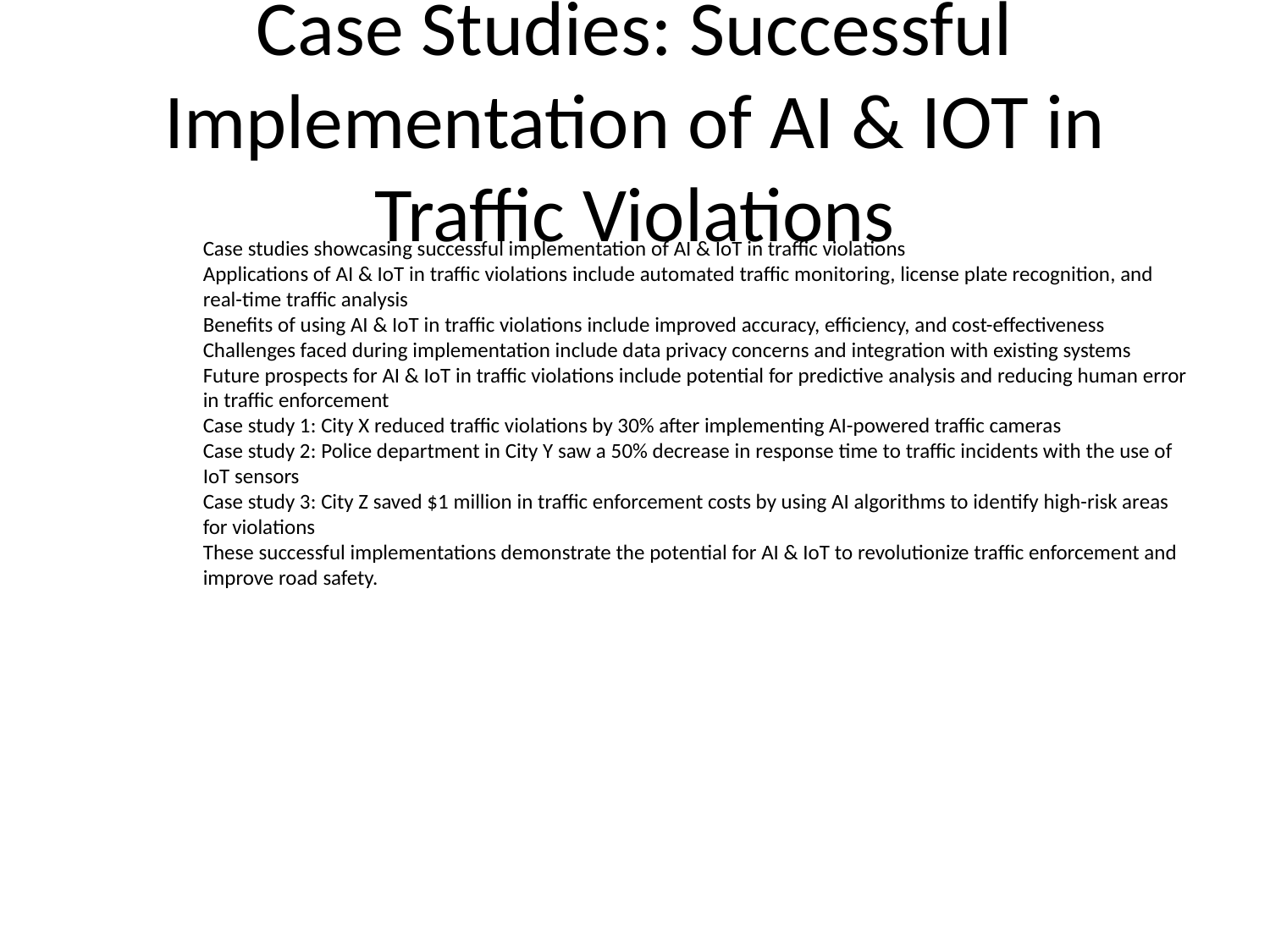

# Case Studies: Successful Implementation of AI & IOT in Traffic Violations

Case studies showcasing successful implementation of AI & IoT in traffic violations
Applications of AI & IoT in traffic violations include automated traffic monitoring, license plate recognition, and real-time traffic analysis
Benefits of using AI & IoT in traffic violations include improved accuracy, efficiency, and cost-effectiveness
Challenges faced during implementation include data privacy concerns and integration with existing systems
Future prospects for AI & IoT in traffic violations include potential for predictive analysis and reducing human error in traffic enforcement
Case study 1: City X reduced traffic violations by 30% after implementing AI-powered traffic cameras
Case study 2: Police department in City Y saw a 50% decrease in response time to traffic incidents with the use of IoT sensors
Case study 3: City Z saved $1 million in traffic enforcement costs by using AI algorithms to identify high-risk areas for violations
These successful implementations demonstrate the potential for AI & IoT to revolutionize traffic enforcement and improve road safety.